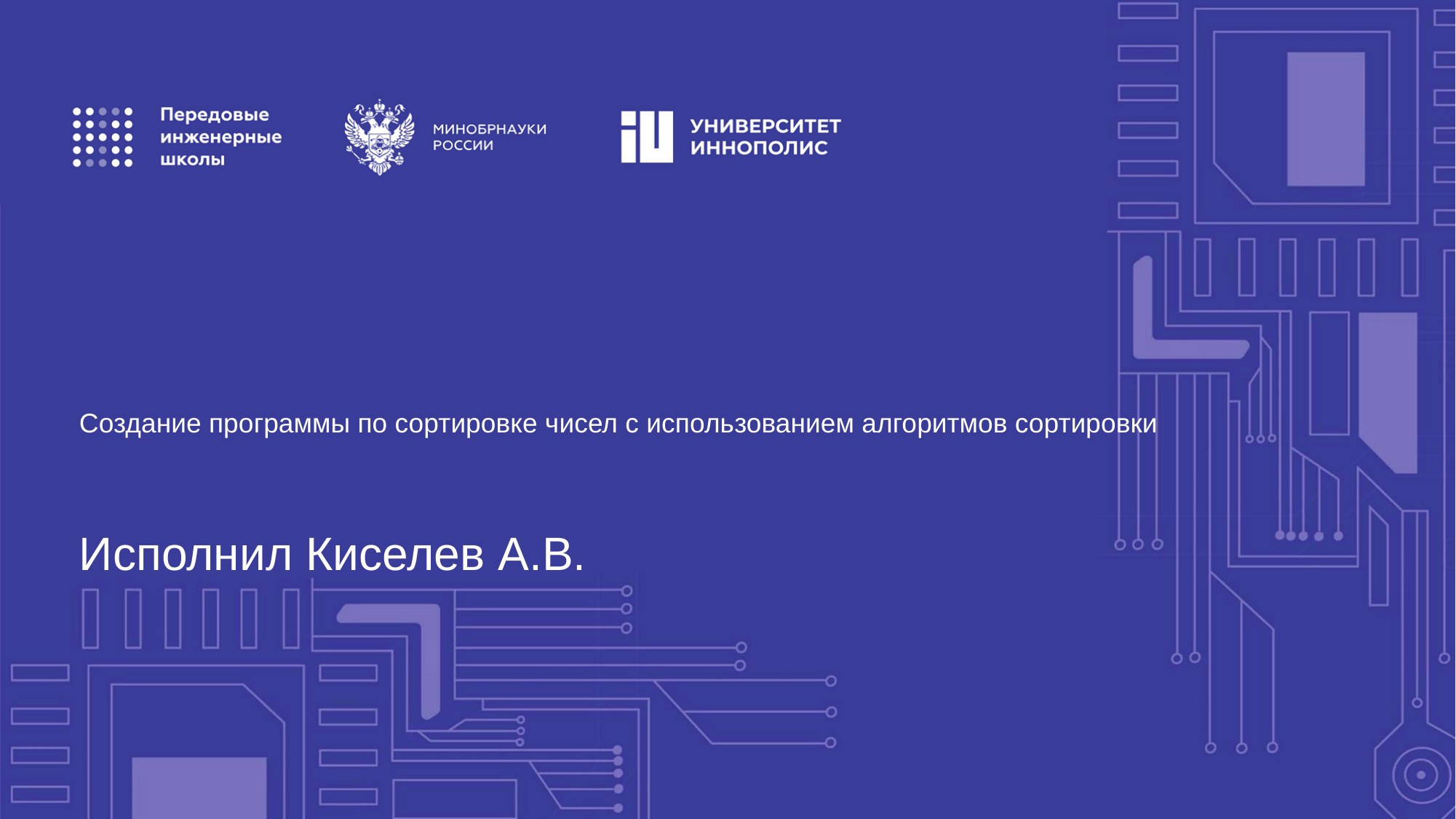

# Создание программы по сортировке чисел с использованием алгоритмов сортировки
Исполнил Киселев А.В.